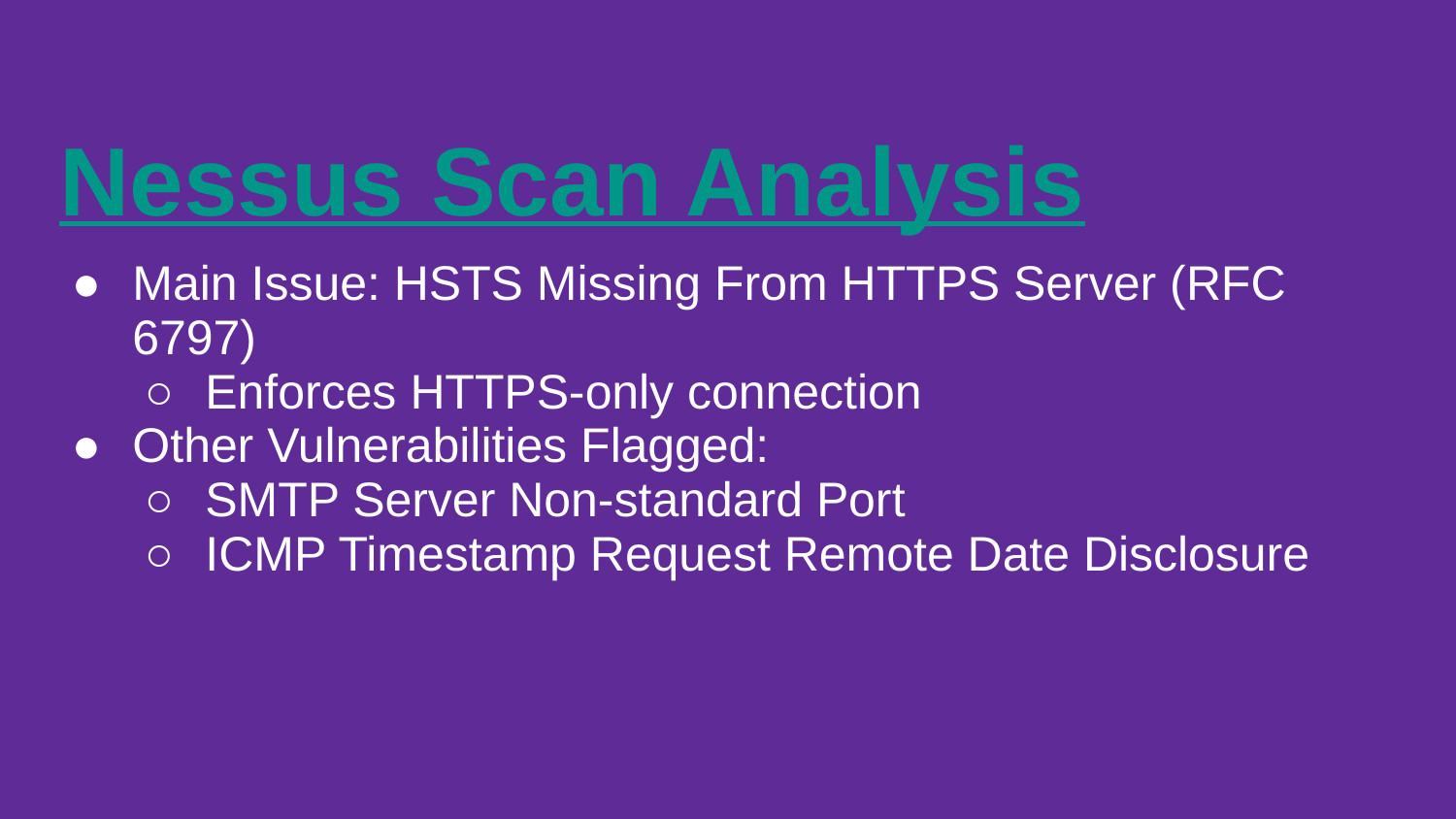

# Nessus Scan Analysis
Main Issue: HSTS Missing From HTTPS Server (RFC 6797)
Enforces HTTPS-only connection
Other Vulnerabilities Flagged:
SMTP Server Non-standard Port
ICMP Timestamp Request Remote Date Disclosure